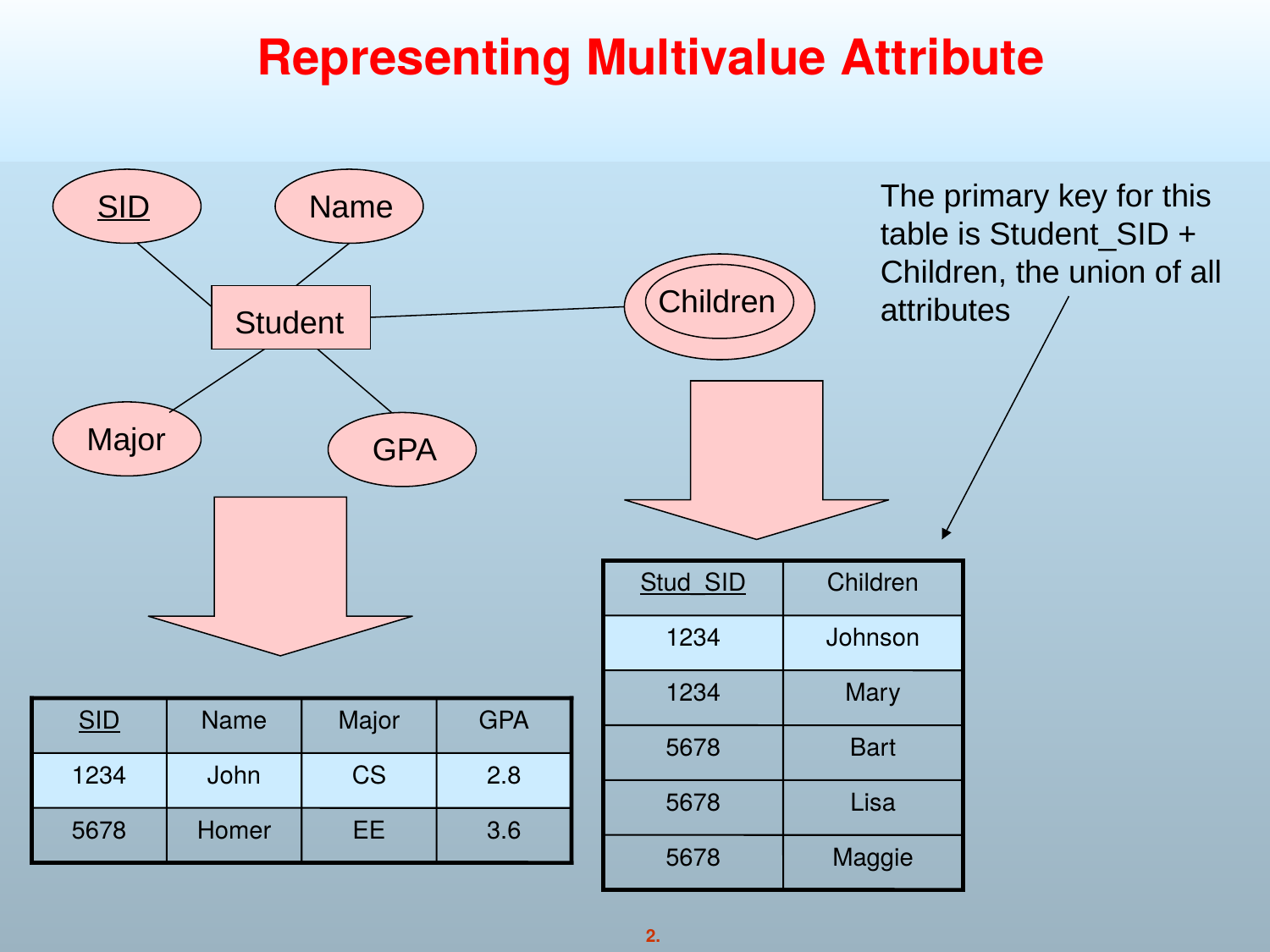

# Representing Multivalue Attribute

The primary key for this table is Student_SID + Children, the union of all attributes
SID
Name

Children

Student

Major

GPA

Stud_SID

Children

1234

Johnson
1234

Mary
SID

Name

Major

GPA

5678

Bart
1234

John
CS
2.8
5678

Lisa
5678

Homer
EE
3.6
5678

Maggie